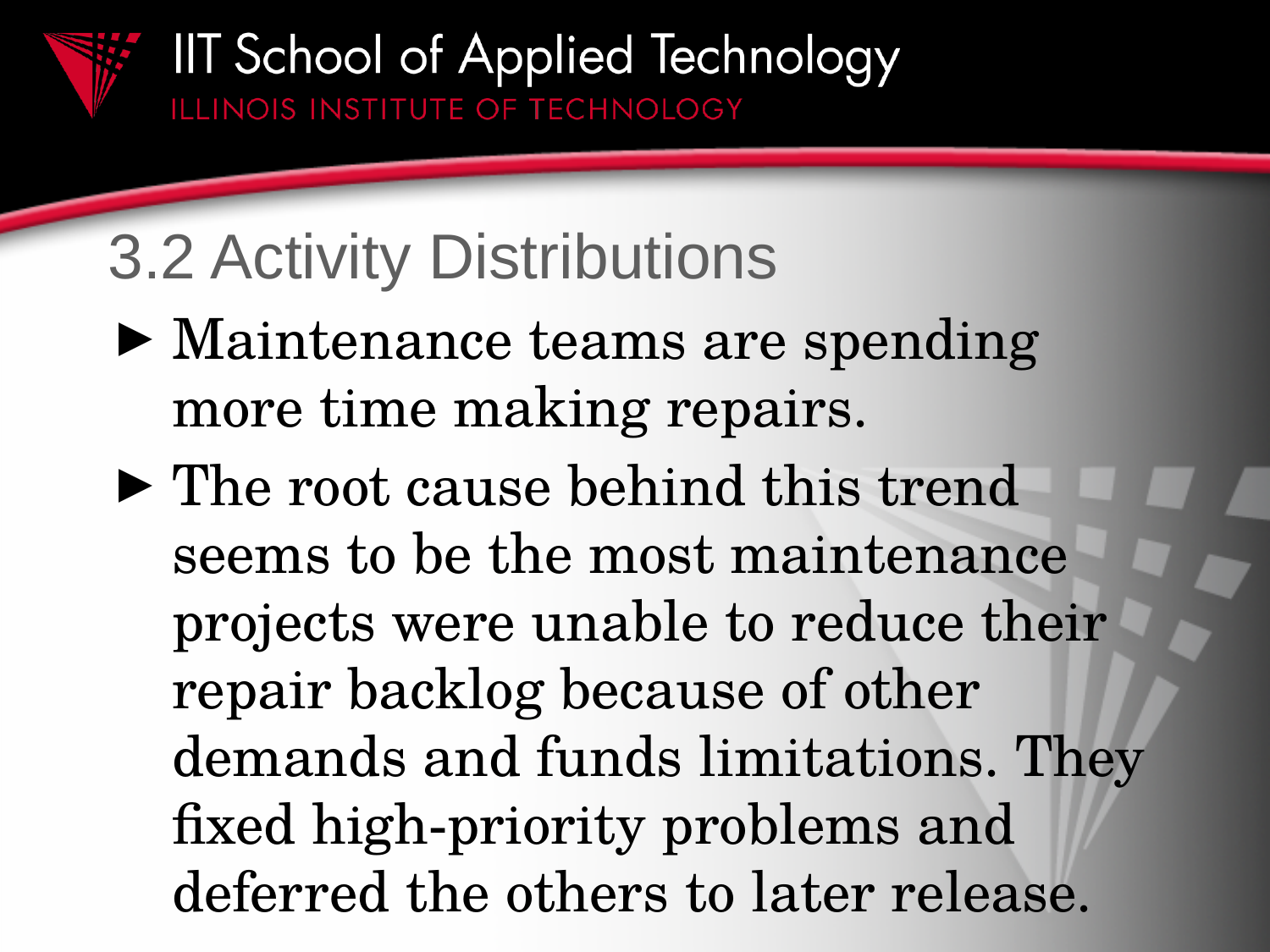

# 3.2 Activity Distributions
Maintenance teams are spending more time making repairs.
The root cause behind this trend seems to be the most maintenance projects were unable to reduce their repair backlog because of other demands and funds limitations. They fixed high-priority problems and deferred the others to later release.